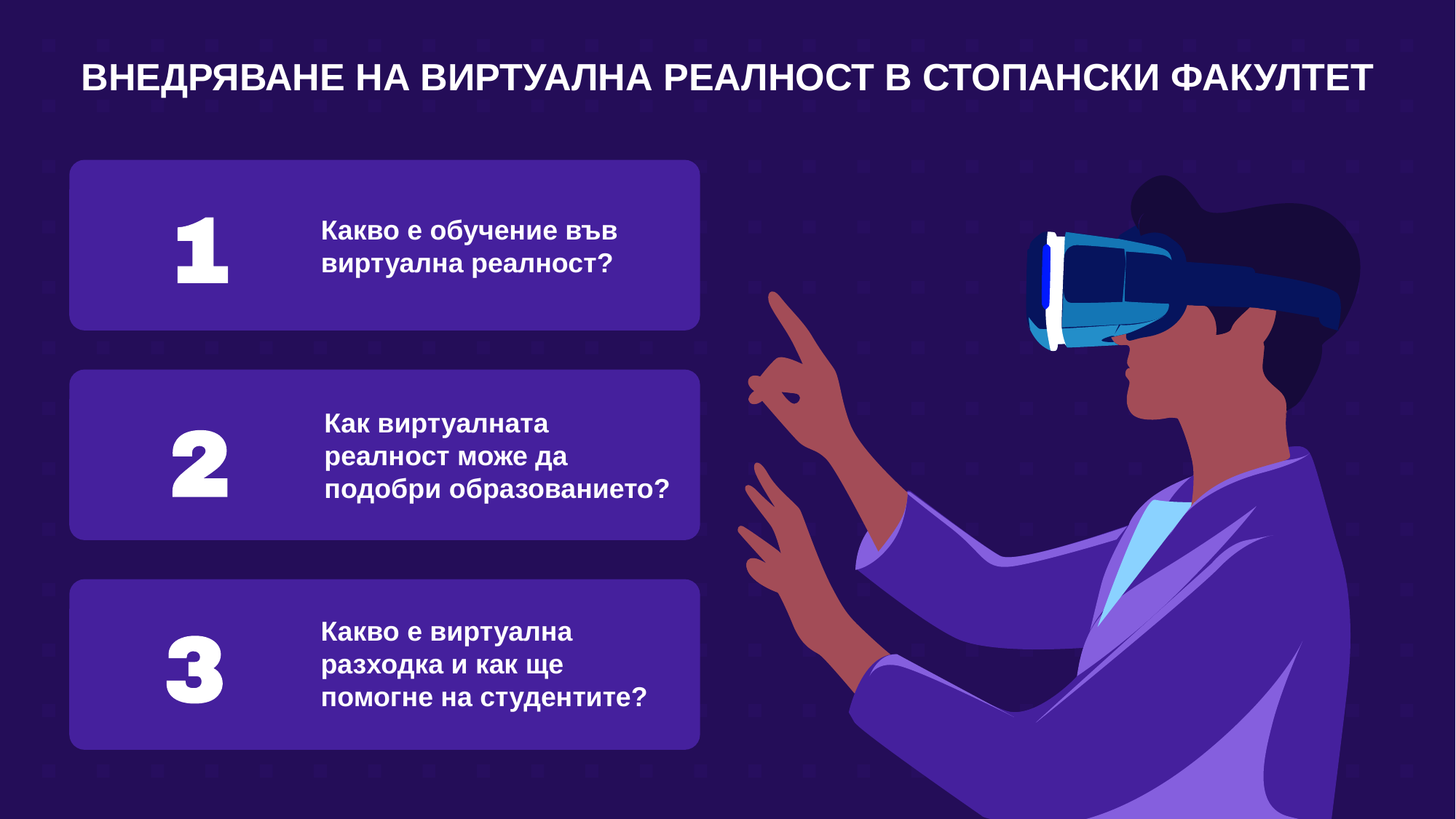

# ВНЕДРЯВАНЕ НА ВИРТУАЛНА РЕАЛНОСТ В СТОПАНСКИ ФАКУЛТЕТ

1
Какво е обучение във виртуална реалност?

2
Как виртуалната реалност може да подобри образованието?

3
Какво е виртуална разходка и как ще помогне на студентите?